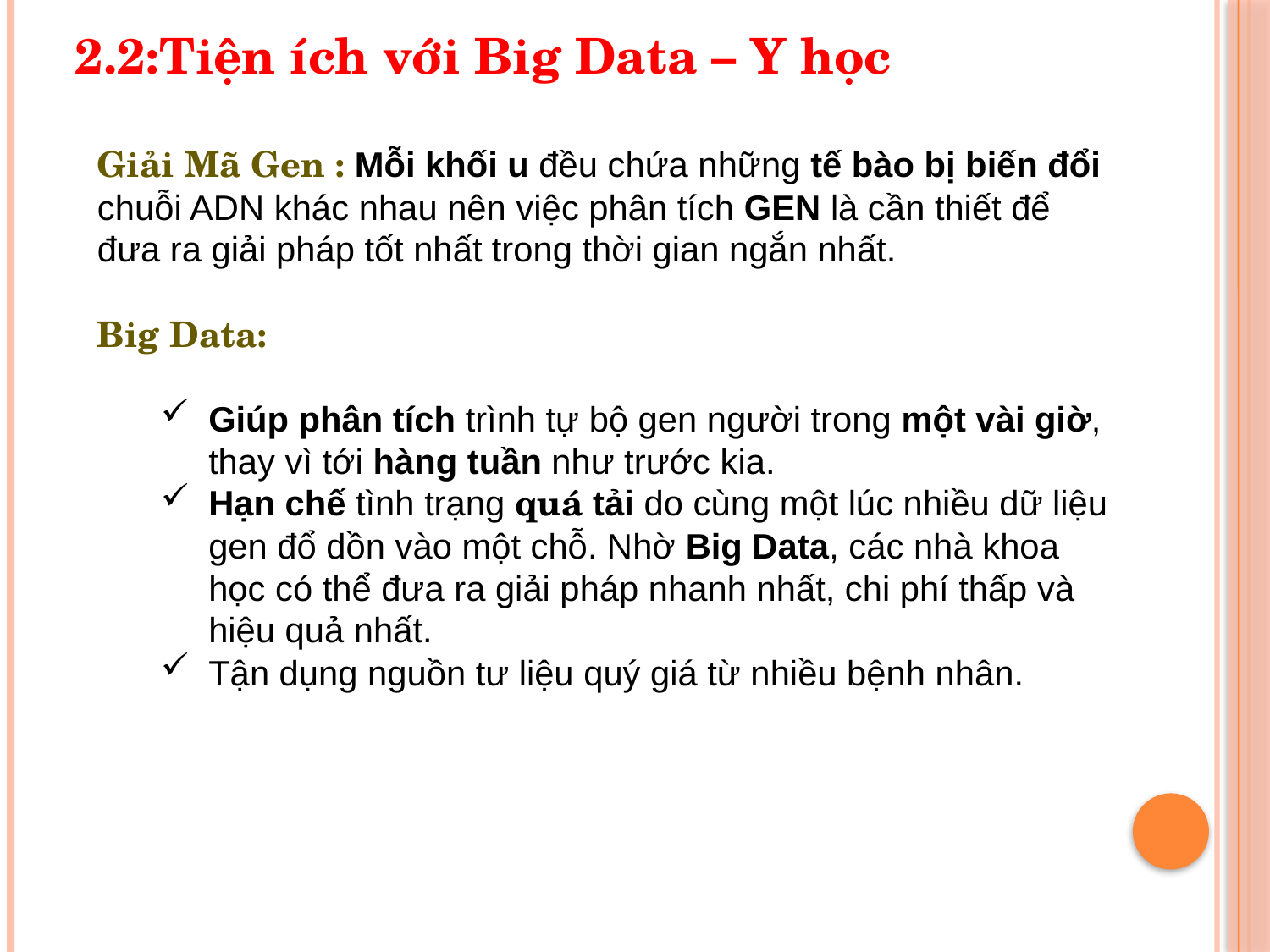

2.2:Tiện ích với Big Data – Y học
Giải Mã Gen : Mỗi khối u đều chứa những tế bào bị biến đổi chuỗi ADN khác nhau nên việc phân tích GEN là cần thiết để đưa ra giải pháp tốt nhất trong thời gian ngắn nhất.

Big Data:

Giúp phân tích trình tự bộ gen người trong một vài giờ, thay vì tới hàng tuần như trước kia.
Hạn chế tình trạng quá tải do cùng một lúc nhiều dữ liệu gen đổ dồn vào một chỗ. Nhờ Big Data, các nhà khoa học có thể đưa ra giải pháp nhanh nhất, chi phí thấp và hiệu quả nhất.
Tận dụng nguồn tư liệu quý giá từ nhiều bệnh nhân.